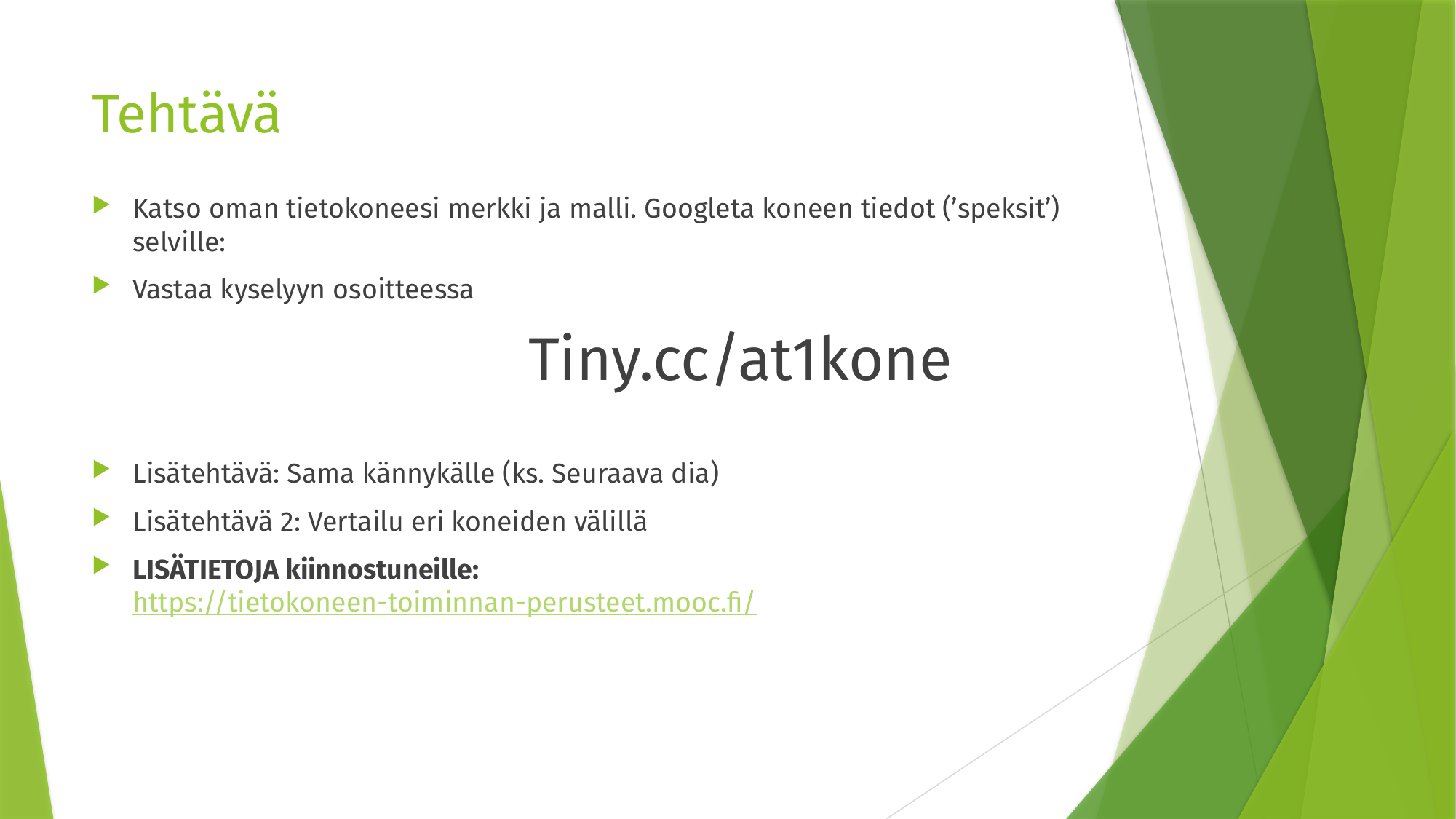

# Tehtävä
Katso oman tietokoneesi merkki ja malli. Googleta koneen tiedot (’speksit’) selville:
Vastaa kyselyyn osoitteessa
				Tiny.cc/at1kone

Lisätehtävä: Sama kännykälle (ks. Seuraava dia)
Lisätehtävä 2: Vertailu eri koneiden välillä
LISÄTIETOJA kiinnostuneille: https://tietokoneen-toiminnan-perusteet.mooc.fi/